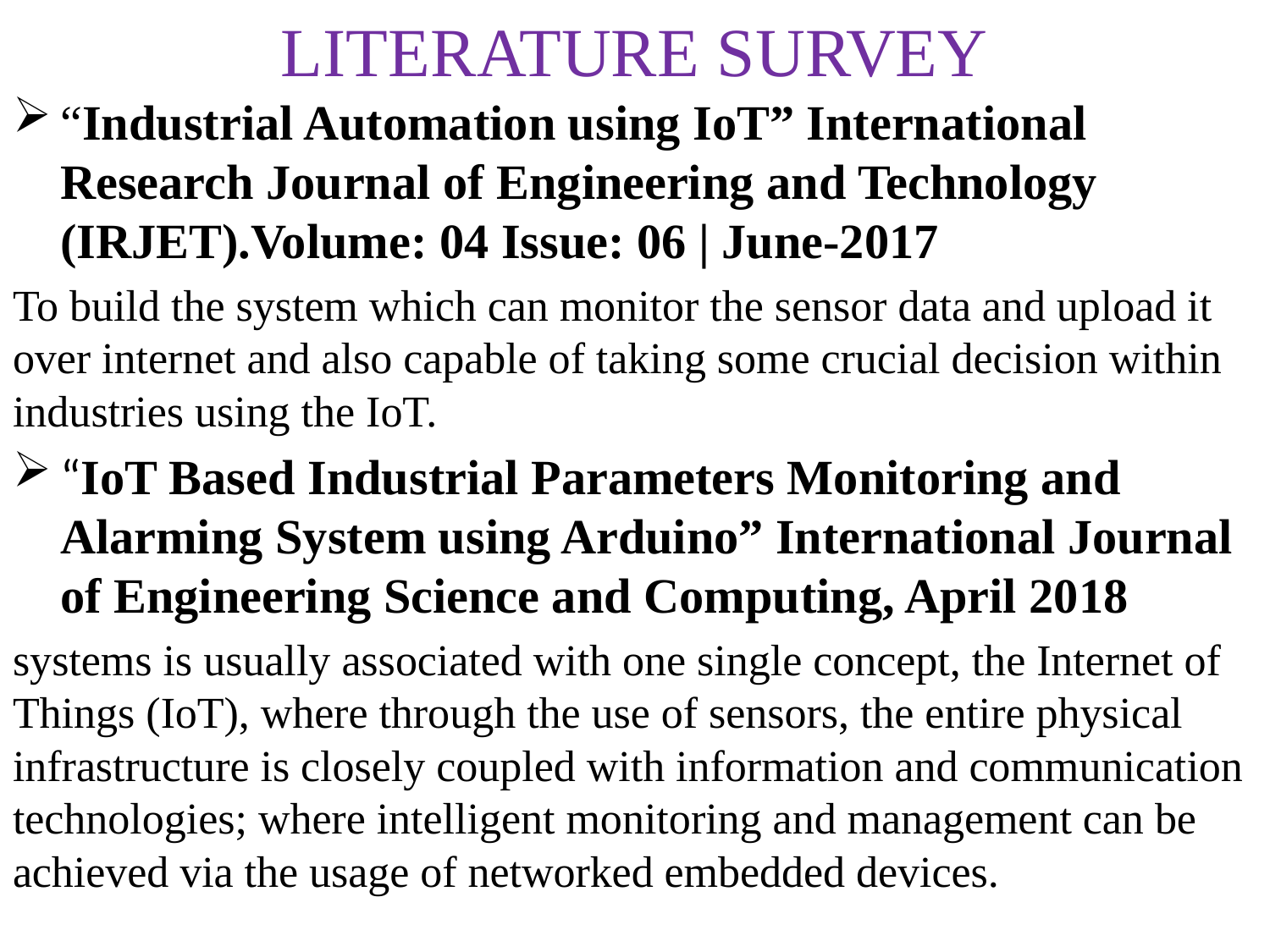

# LITERATURE SURVEY
“Industrial Automation using IoT” International Research Journal of Engineering and Technology (IRJET).Volume: 04 Issue: 06 | June-2017
To build the system which can monitor the sensor data and upload it over internet and also capable of taking some crucial decision within industries using the IoT.
“IoT Based Industrial Parameters Monitoring and Alarming System using Arduino” International Journal of Engineering Science and Computing, April 2018
systems is usually associated with one single concept, the Internet of Things (IoT), where through the use of sensors, the entire physical infrastructure is closely coupled with information and communication technologies; where intelligent monitoring and management can be achieved via the usage of networked embedded devices.